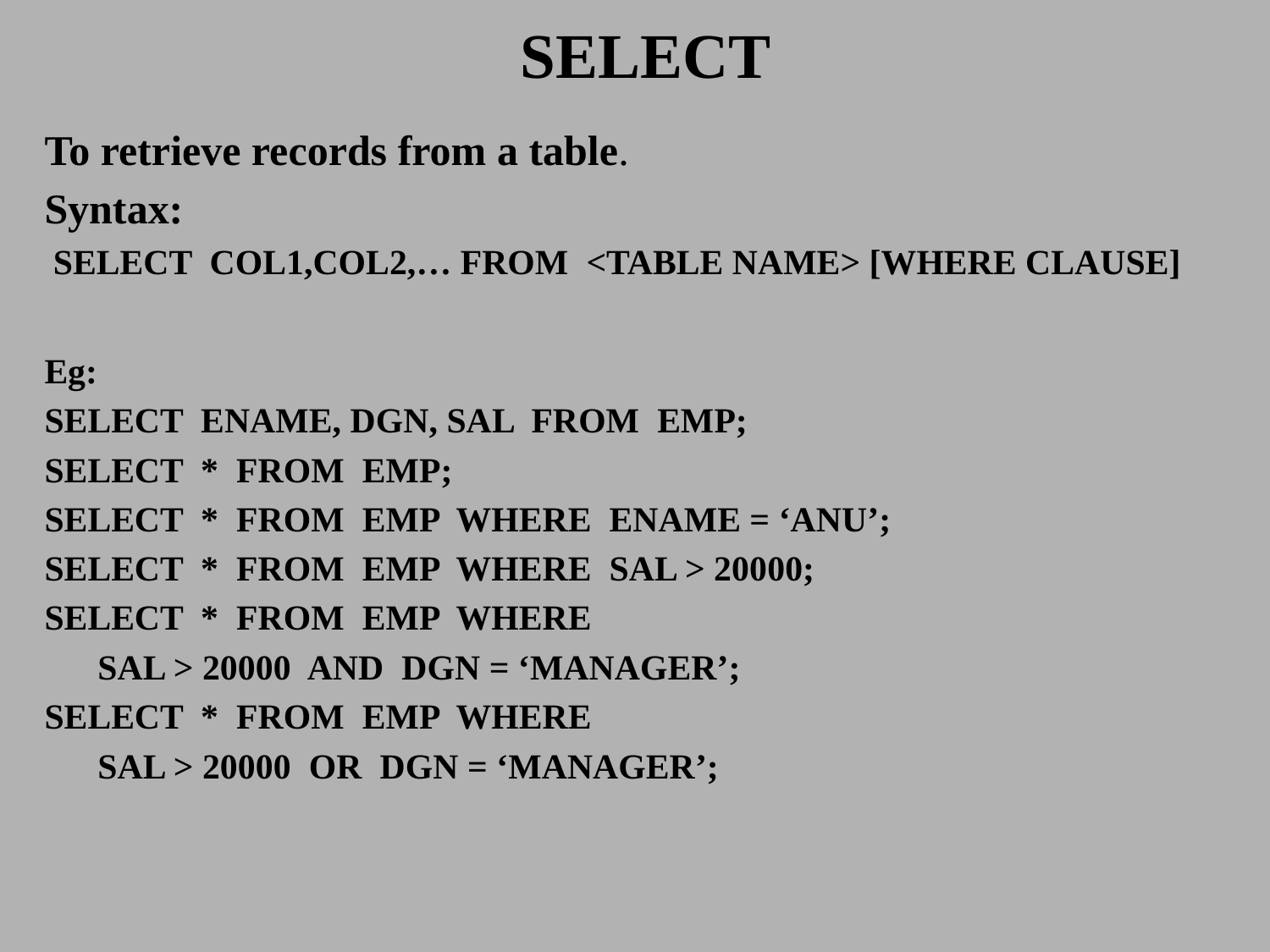

# SELECT
To retrieve records from a table.
Syntax:
 SELECT  COL1,COL2,… FROM  <TABLE NAME> [WHERE CLAUSE]

Eg:
SELECT  ENAME, DGN, SAL  FROM  EMP;
SELECT  *  FROM  EMP;
SELECT  *  FROM  EMP  WHERE  ENAME = ‘ANU’;
SELECT  *  FROM  EMP  WHERE  SAL > 20000;
SELECT  *  FROM  EMP  WHERE
      SAL > 20000  AND  DGN = ‘MANAGER’;
SELECT  *  FROM  EMP  WHERE
      SAL > 20000  OR  DGN = ‘MANAGER’;